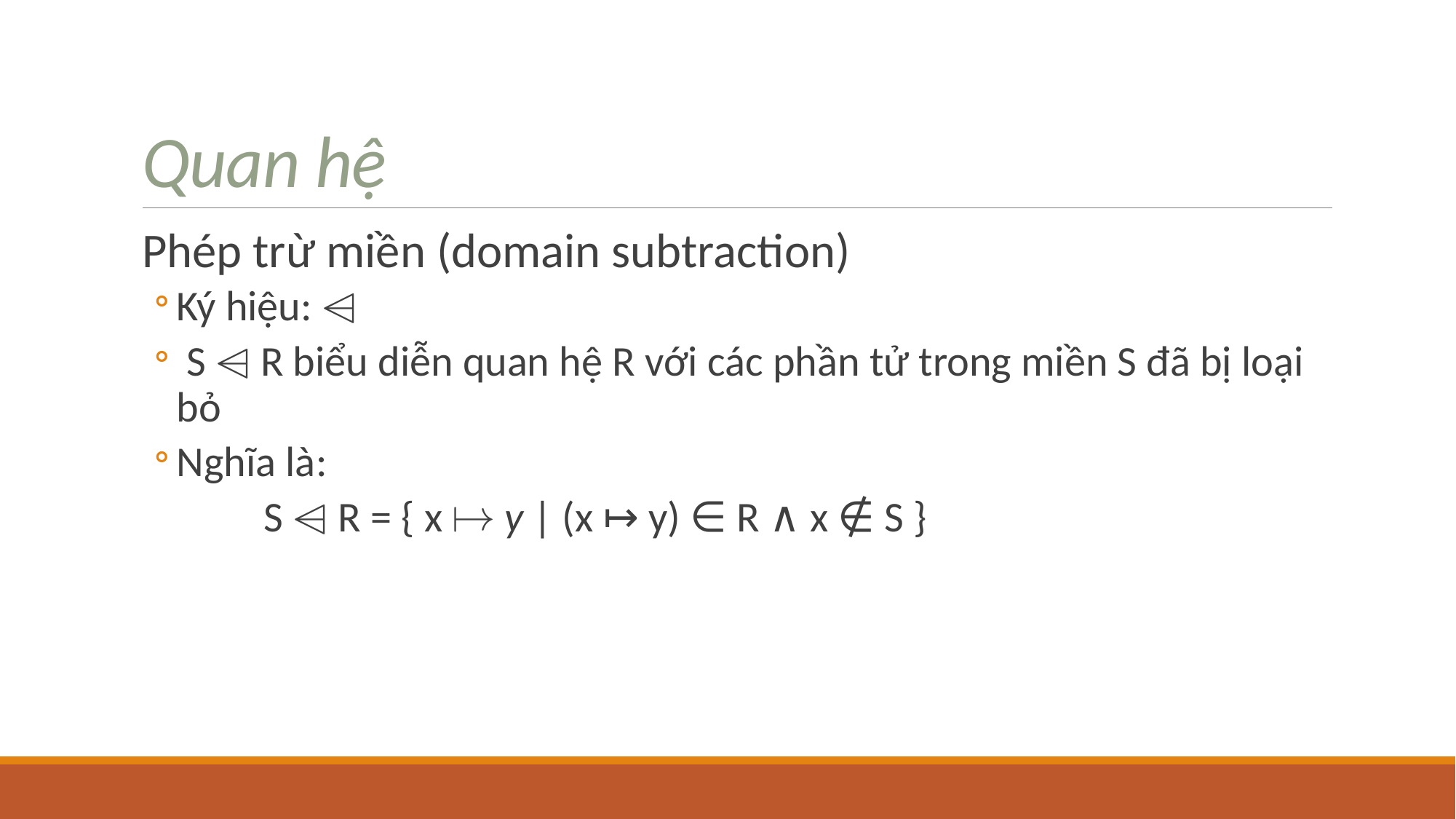

# Quan hệ
Phép trừ miền (domain subtraction)
Ký hiệu: ⩤
 S ⩤ R biểu diễn quan hệ R với các phần tử trong miền S đã bị loại bỏ
Nghĩa là:
	S ⩤ R = { x ↦ y | (x ↦ y) ∈ R ∧ x ∉ S }